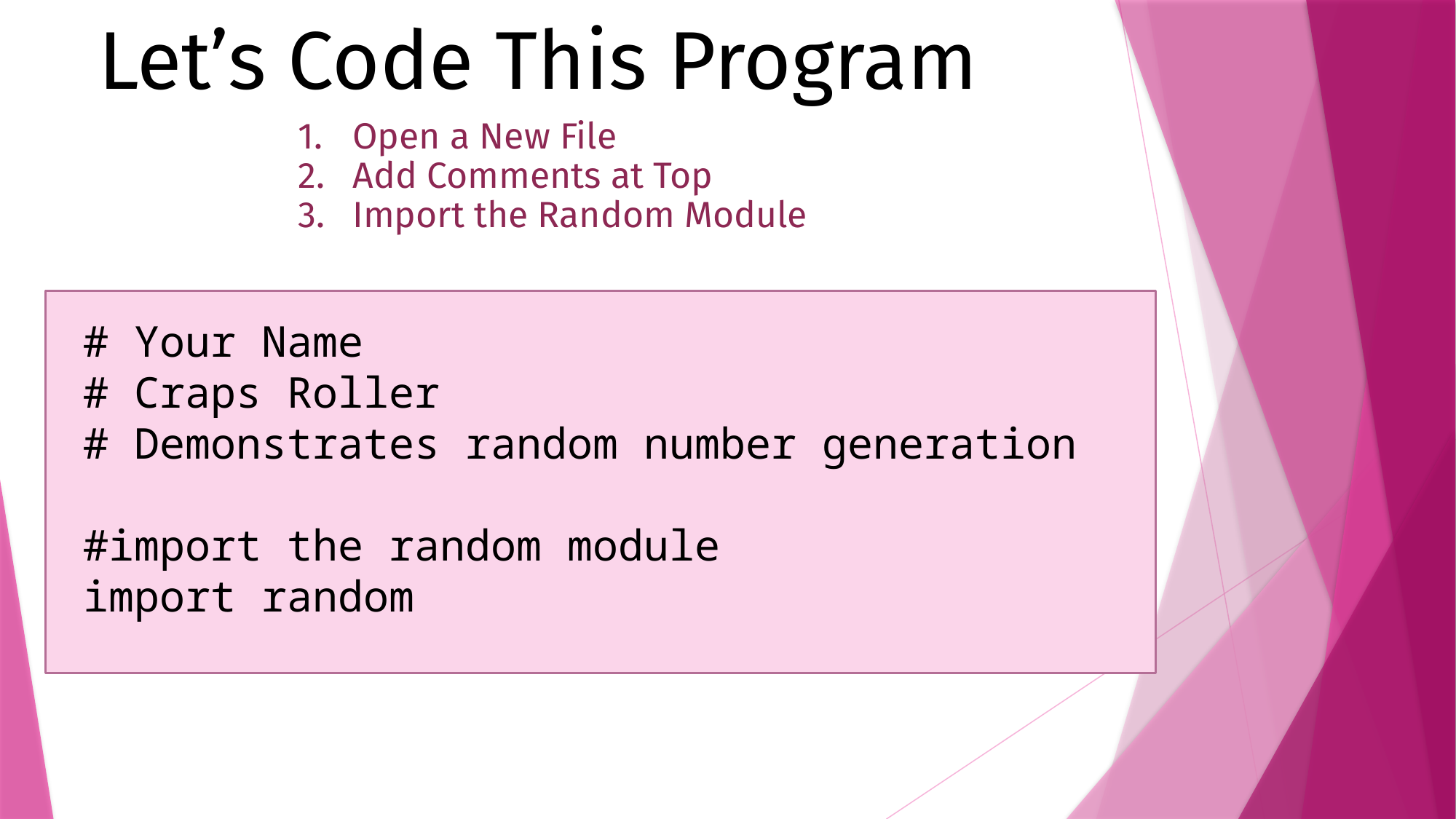

Let’s Code This Program
Open a New File
Add Comments at Top
Import the Random Module

# Your Name
# Craps Roller
# Demonstrates random number generation

#import the random module
import random